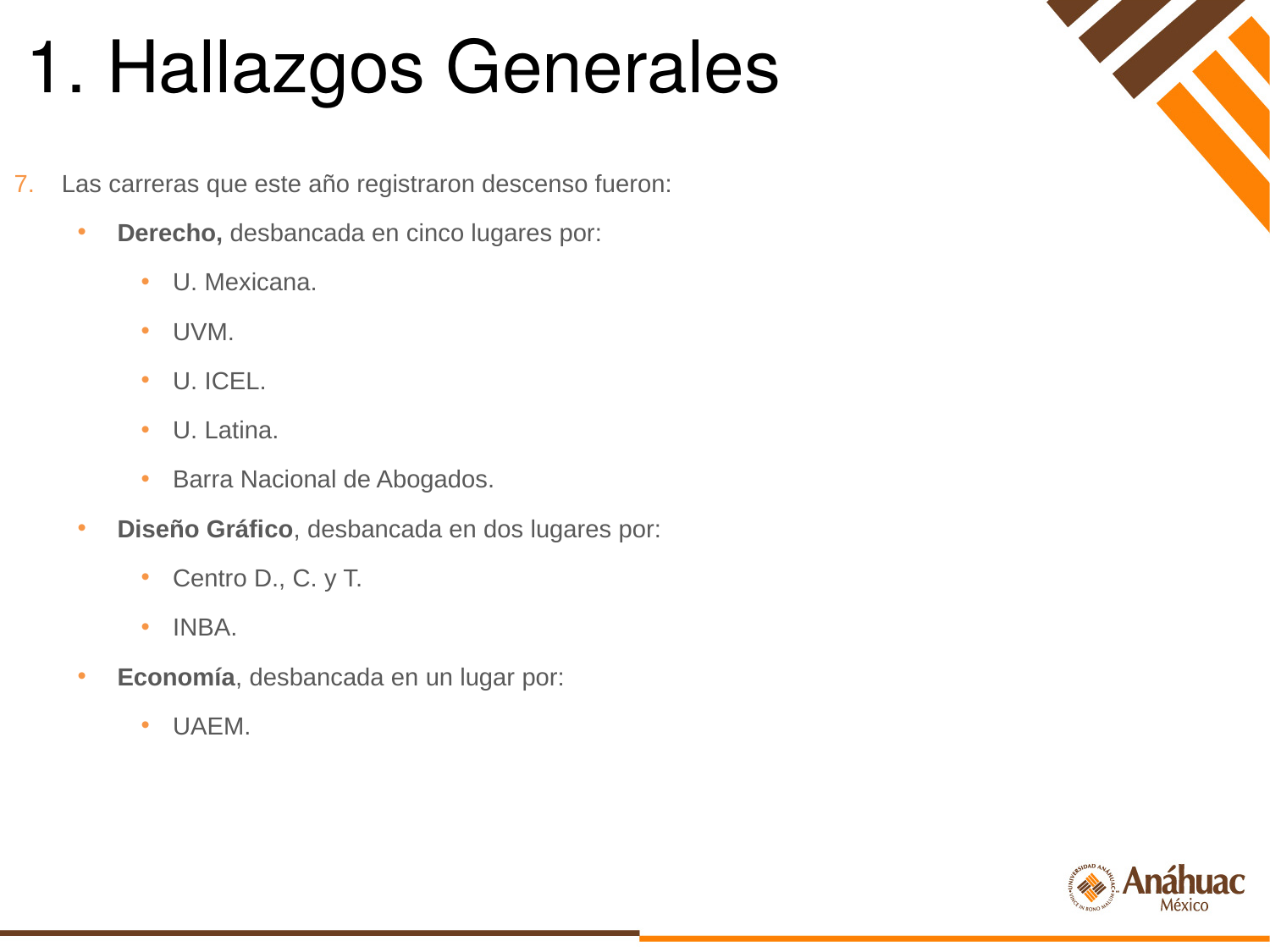

# 1. Hallazgos Generales
Las carreras que este año registraron descenso fueron:
Derecho, desbancada en cinco lugares por:
U. Mexicana.
UVM.
U. ICEL.
U. Latina.
Barra Nacional de Abogados.
Diseño Gráfico, desbancada en dos lugares por:
Centro D., C. y T.
INBA.
Economía, desbancada en un lugar por:
UAEM.